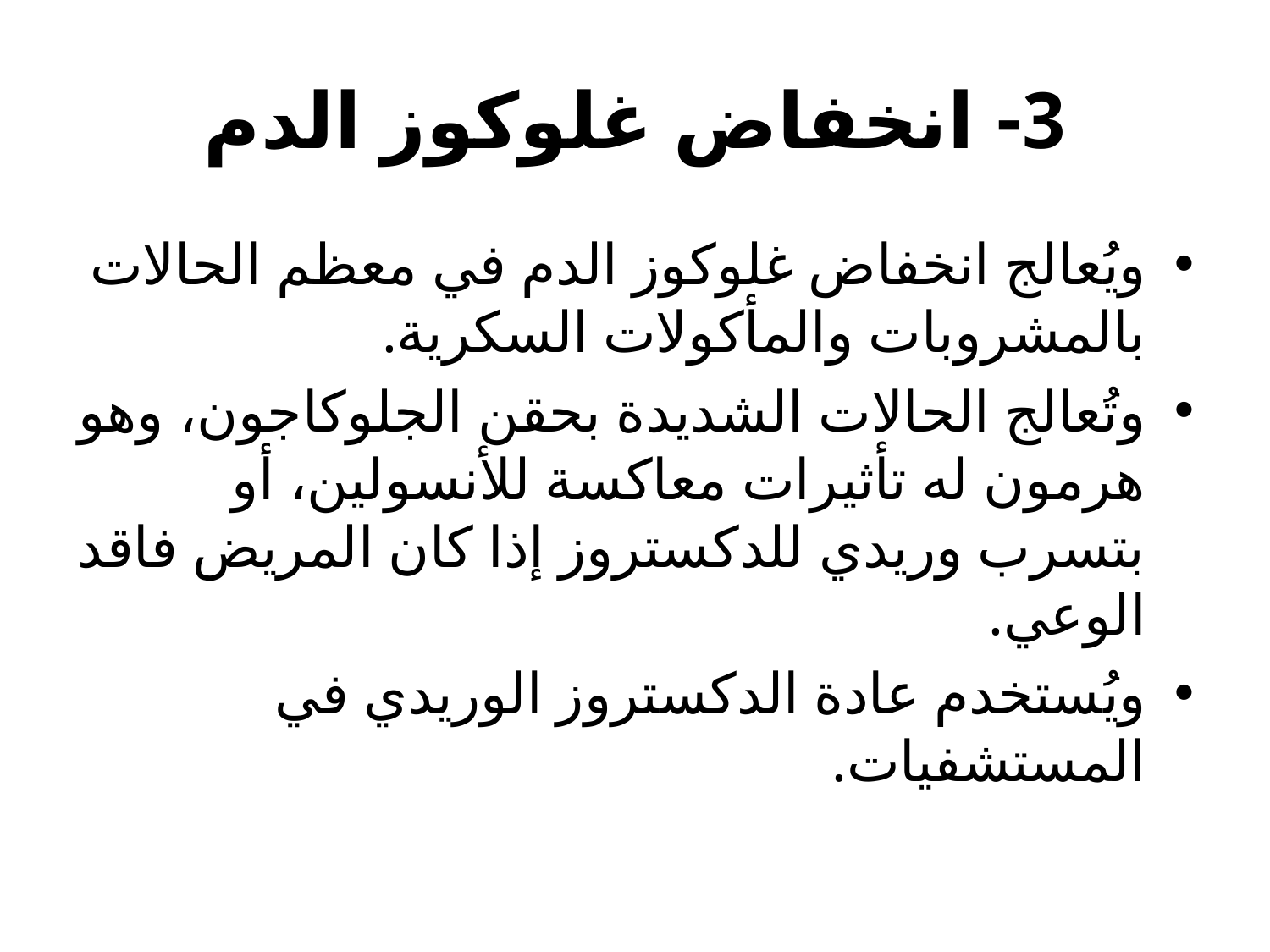

# 3- انخفاض غلوكوز الدم
ويُعالج انخفاض غلوكوز الدم في معظم الحالات بالمشروبات والمأكولات السكرية.
وتُعالج الحالات الشديدة بحقن الجلوكاجون، وهو هرمون له تأثيرات معاكسة للأنسولين، أو بتسرب وريدي للدكستروز إذا كان المريض فاقد الوعي.
ويُستخدم عادة الدكستروز الوريدي في المستشفيات.